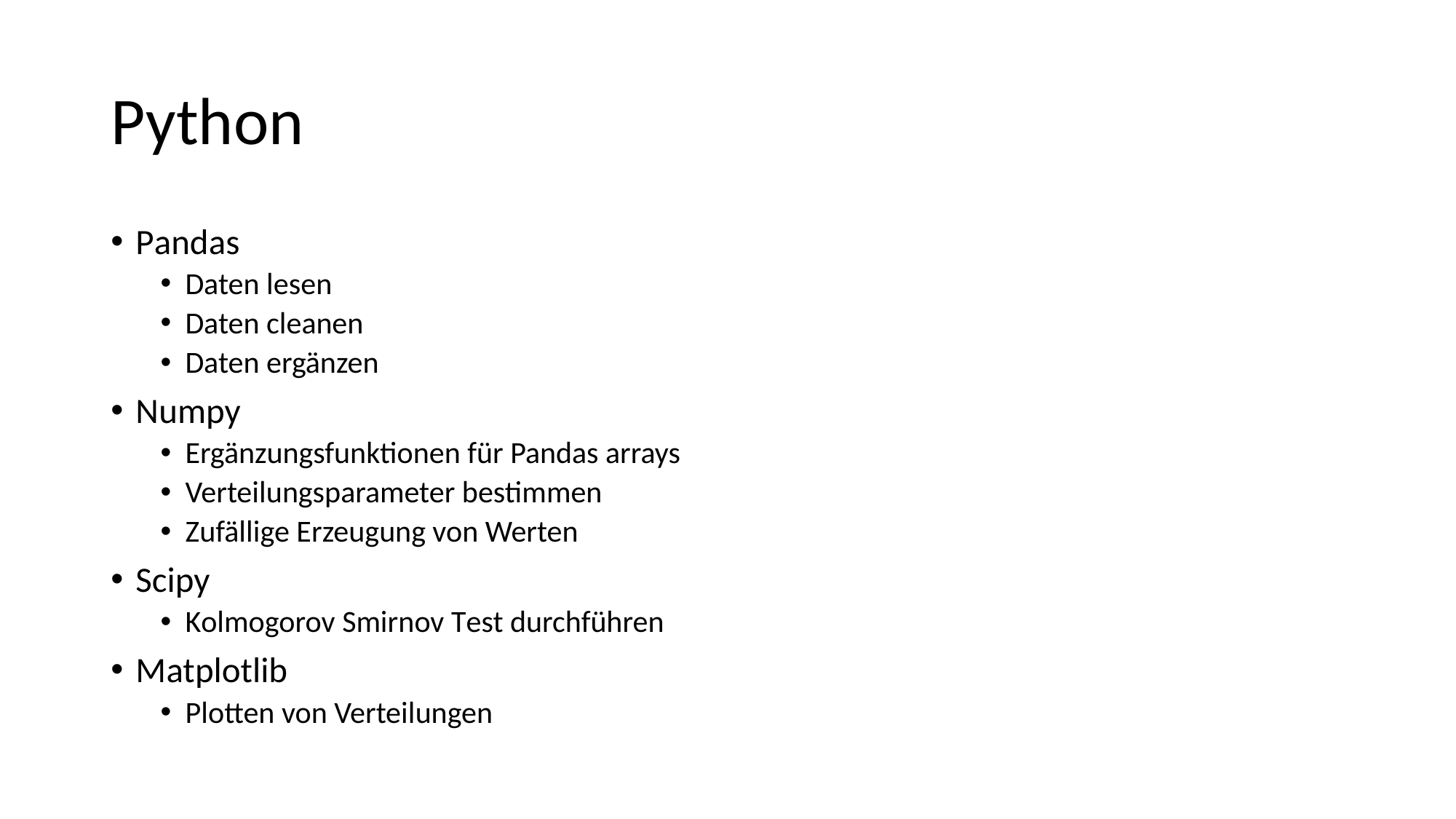

# Python
Pandas
Daten lesen
Daten cleanen
Daten ergänzen
Numpy
Ergänzungsfunktionen für Pandas arrays
Verteilungsparameter bestimmen
Zufällige Erzeugung von Werten
Scipy
Kolmogorov Smirnov Test durchführen
Matplotlib
Plotten von Verteilungen